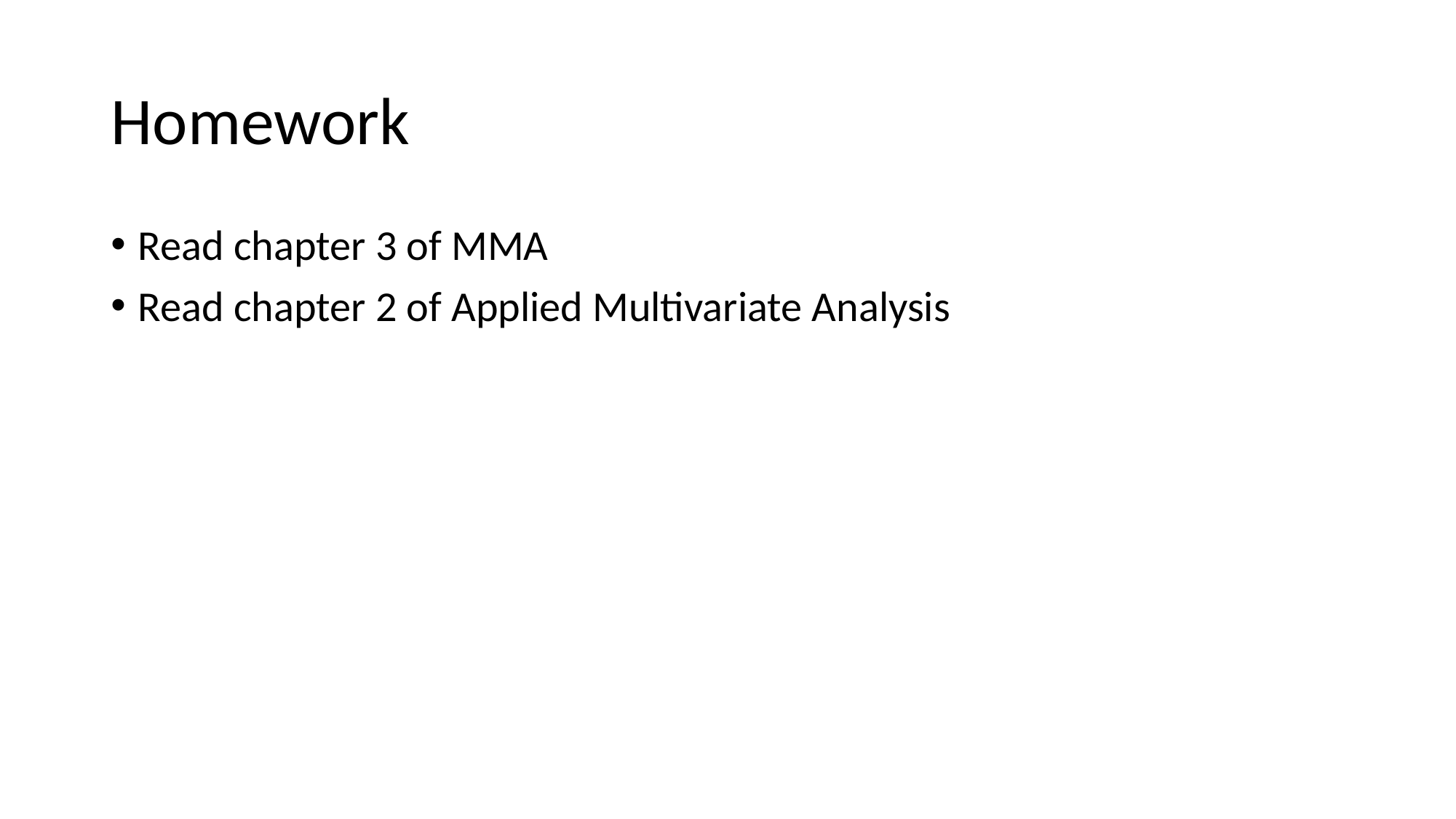

# Homework
Read chapter 3 of MMA
Read chapter 2 of Applied Multivariate Analysis